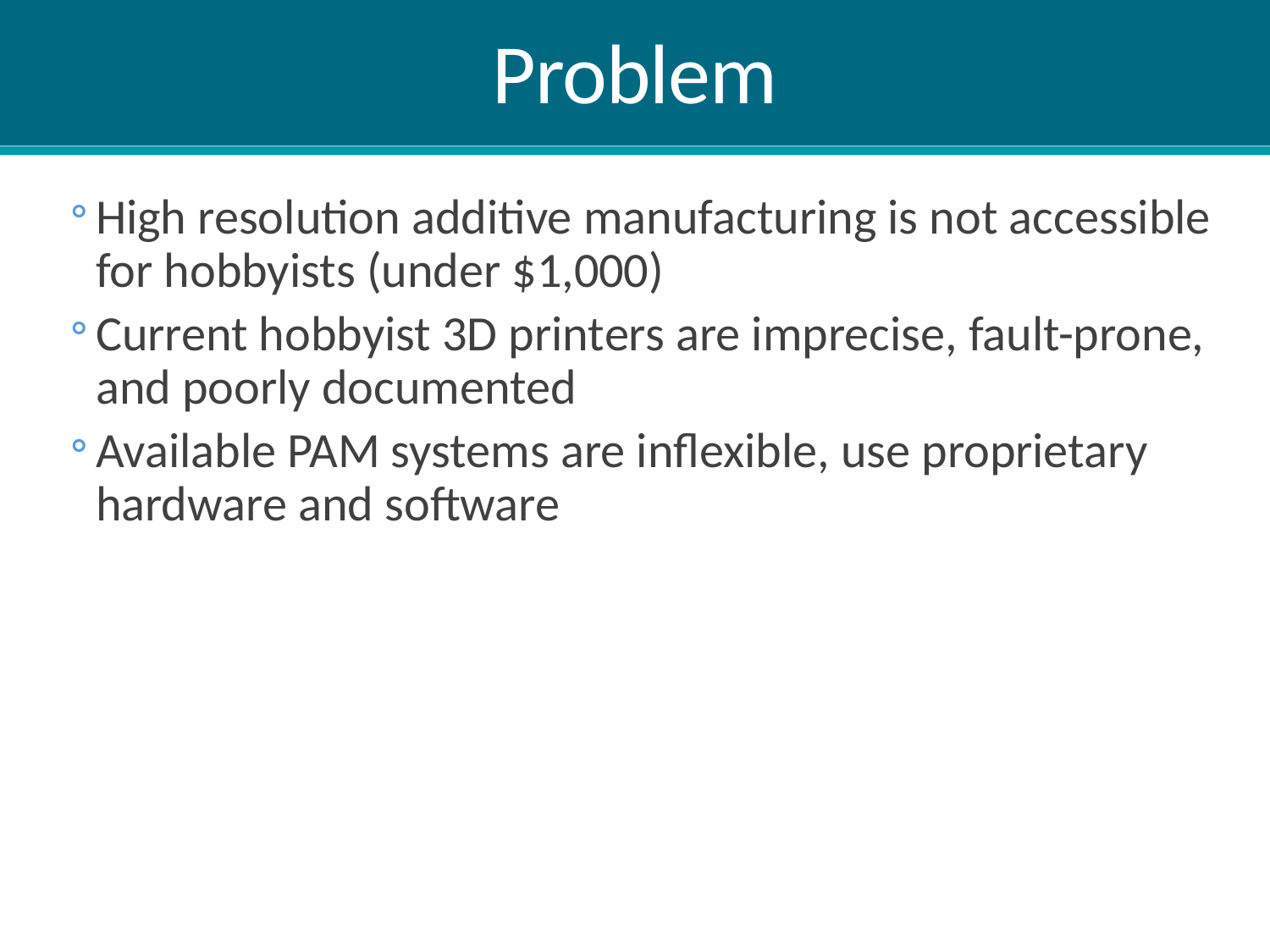

# Problem
High resolution additive manufacturing is not accessible for hobbyists (under $1,000)
Current hobbyist 3D printers are imprecise, fault-prone, and poorly documented
Available PAM systems are inflexible, use proprietary hardware and software